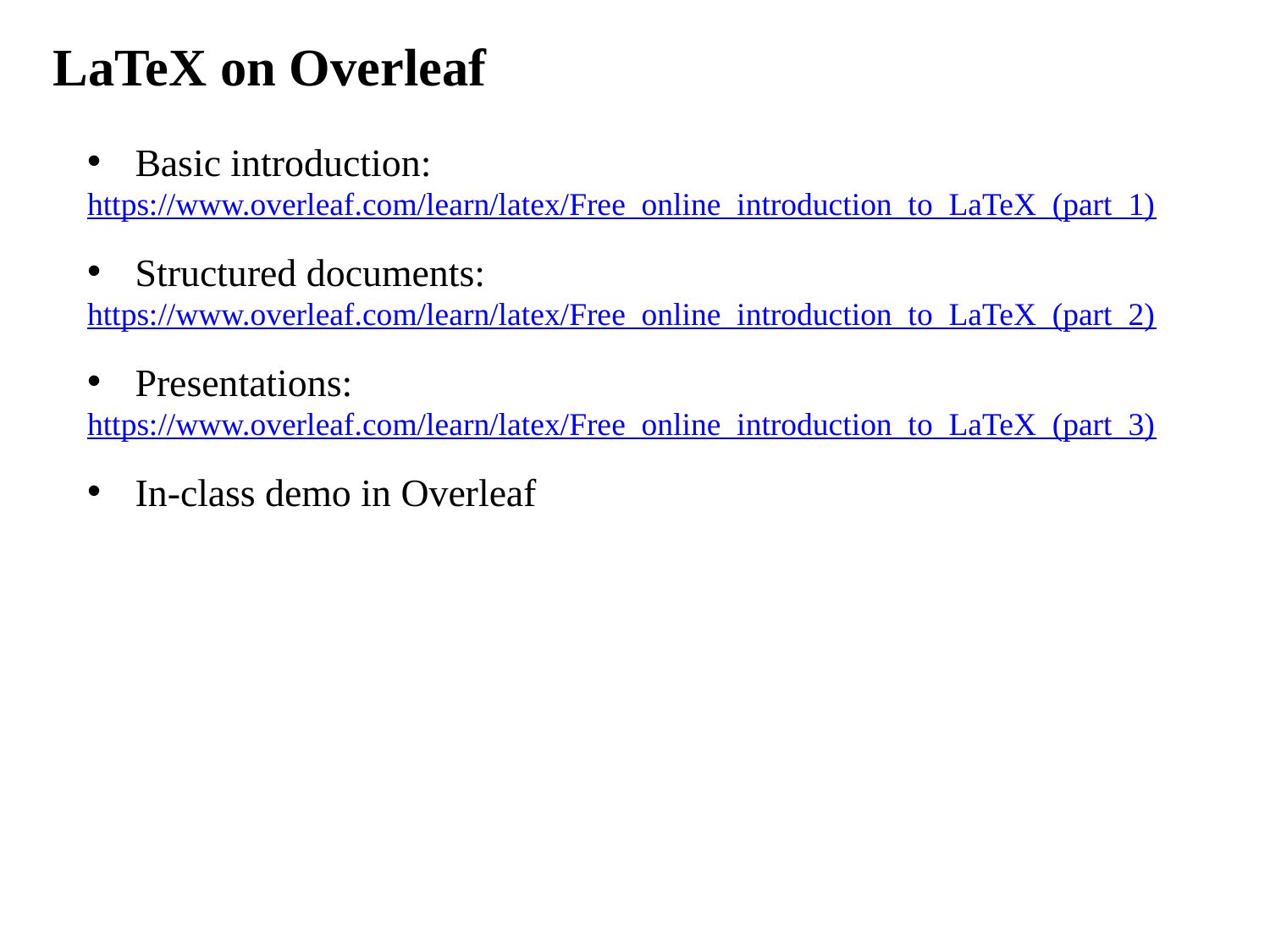

LaTeX on Overleaf
Basic introduction:
https://www.overleaf.com/learn/latex/Free_online_introduction_to_LaTeX_(part_1)

Structured documents:
https://www.overleaf.com/learn/latex/Free_online_introduction_to_LaTeX_(part_2)

Presentations:
https://www.overleaf.com/learn/latex/Free_online_introduction_to_LaTeX_(part_3)

In-class demo in Overleaf